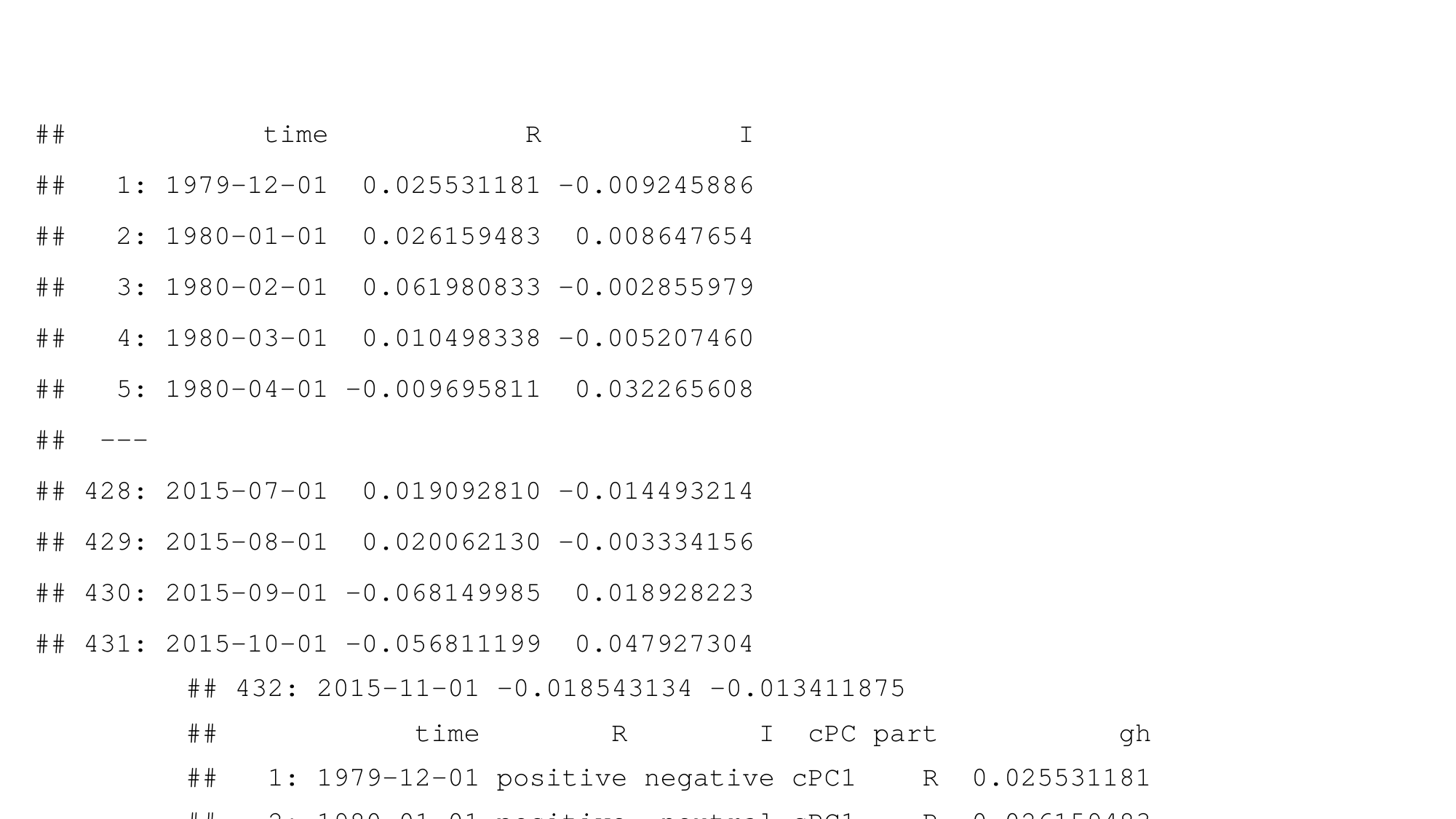

##            time            R            I
##   1: 1979-12-01  0.025531181 -0.009245886
##   2: 1980-01-01  0.026159483  0.008647654
##   3: 1980-02-01  0.061980833 -0.002855979
##   4: 1980-03-01  0.010498338 -0.005207460
##   5: 1980-04-01 -0.009695811  0.032265608
##  ---
## 428: 2015-07-01  0.019092810 -0.014493214
## 429: 2015-08-01  0.020062130 -0.003334156
## 430: 2015-09-01 -0.068149985  0.018928223
## 431: 2015-10-01 -0.056811199  0.047927304
## 432: 2015-11-01 -0.018543134 -0.013411875
##            time        R        I  cPC part           gh
##   1: 1979-12-01 positive negative cPC1    R  0.025531181
##   2: 1980-01-01 positive  neutral cPC1    R  0.026159483
##   3: 1980-02-01 positive negative cPC1    R  0.061980833
##   4: 1980-03-01  neutral negative cPC1    R  0.010498338
##   5: 1980-04-01  neutral  neutral cPC1    R -0.009695811
##  ---
## 860: 2015-07-01  neutral negative cPC1    I -0.014493214
## 861: 2015-08-01  neutral negative cPC1    I -0.003334156
## 862: 2015-09-01 negative  neutral cPC1    I  0.018928223
## 863: 2015-10-01 negative positive cPC1    I  0.047927304
## 864: 2015-11-01 negative negative cPC1    I -0.013411875